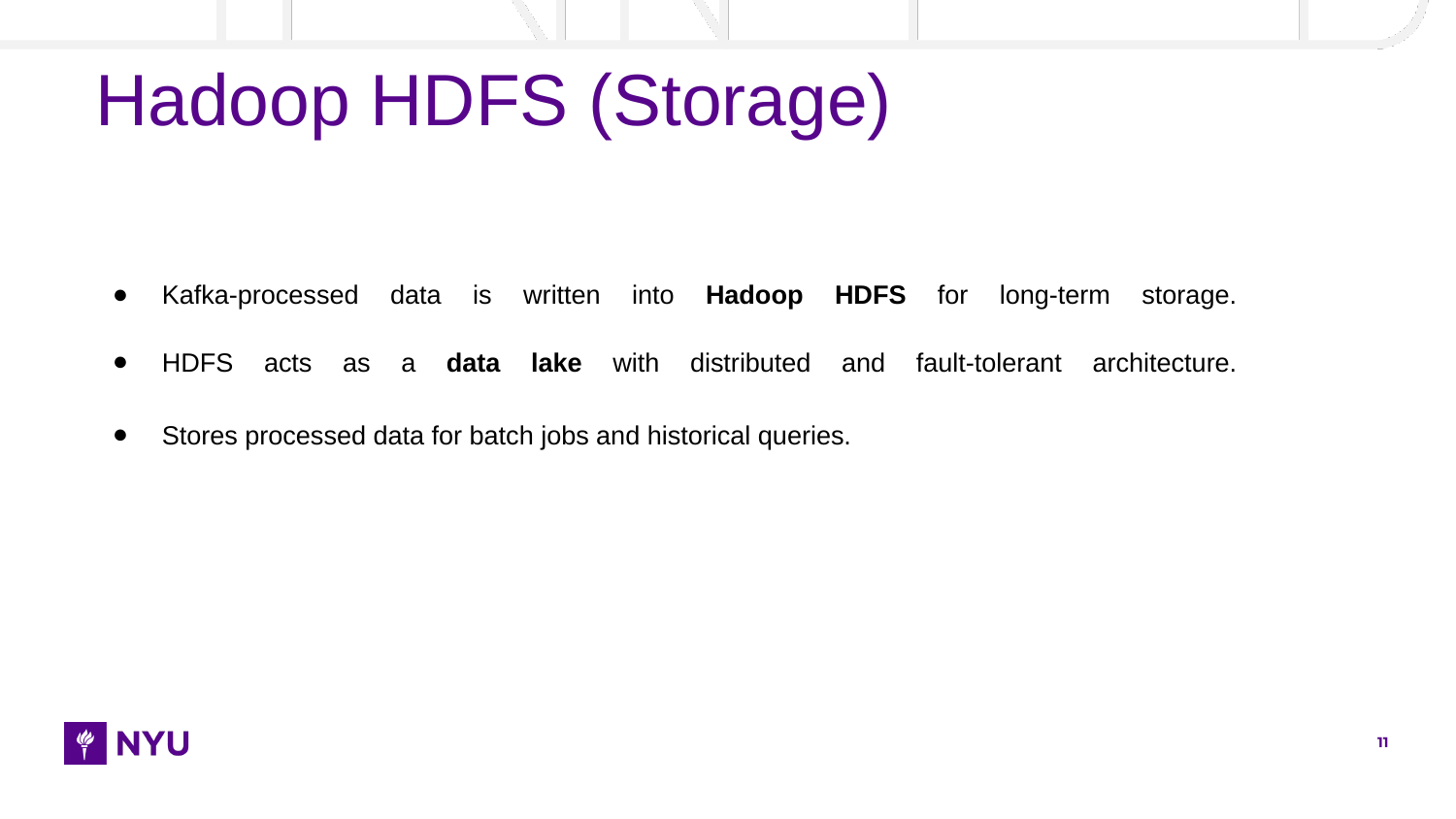

# Hadoop HDFS (Storage)
Kafka-processed data is written into Hadoop HDFS for long-term storage.
HDFS acts as a data lake with distributed and fault-tolerant architecture.
Stores processed data for batch jobs and historical queries.